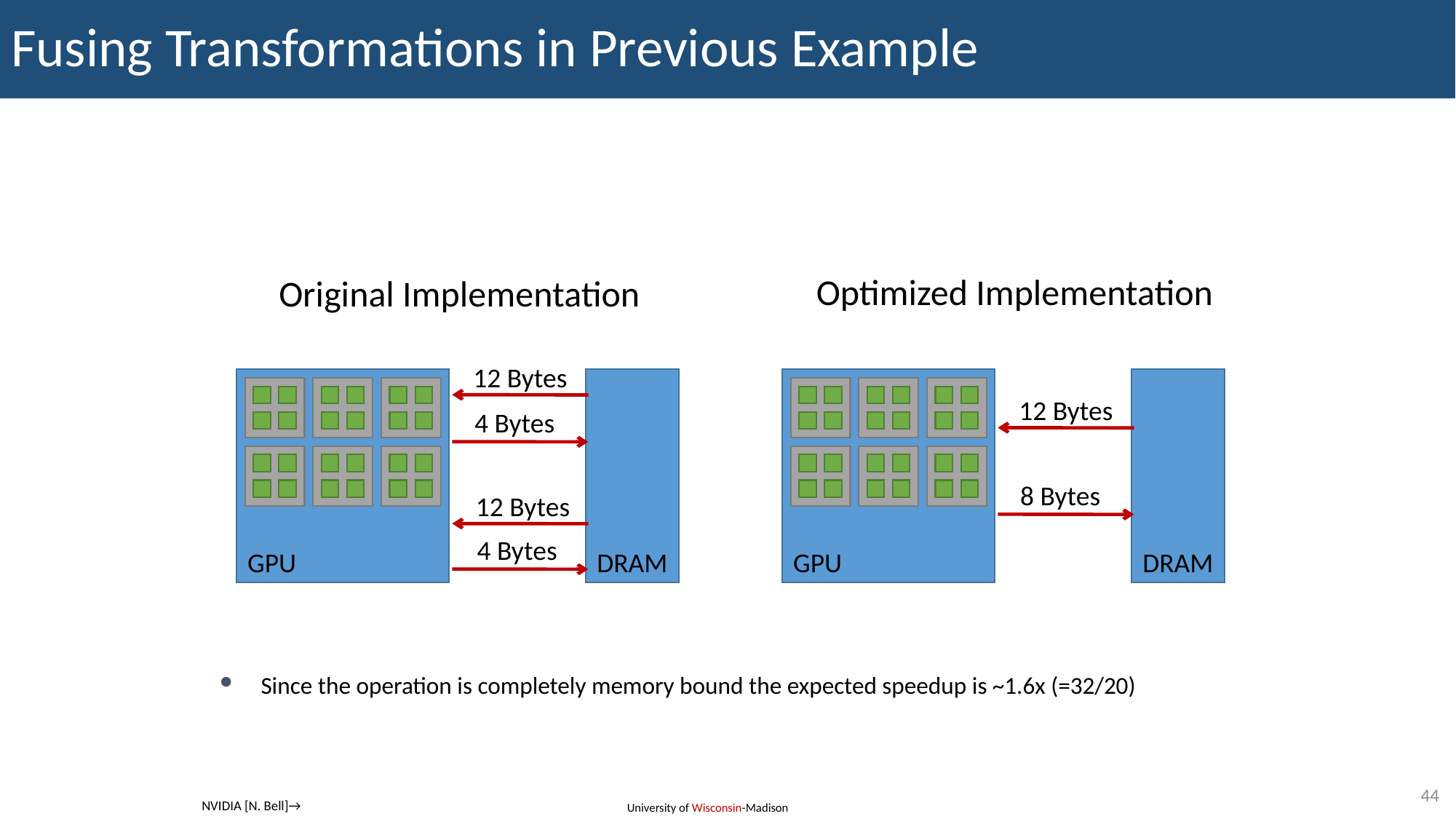

# Fusing Transformations in Previous Example
Optimized Implementation
Original Implementation
12 Bytes

4 Bytes

12 Bytes
4 Bytes
GPU
DRAM

12 Bytes

8 Bytes

GPU
DRAM
Since the operation is completely memory bound the expected speedup is ~1.6x (=32/20)
44
NVIDIA [N. Bell]→